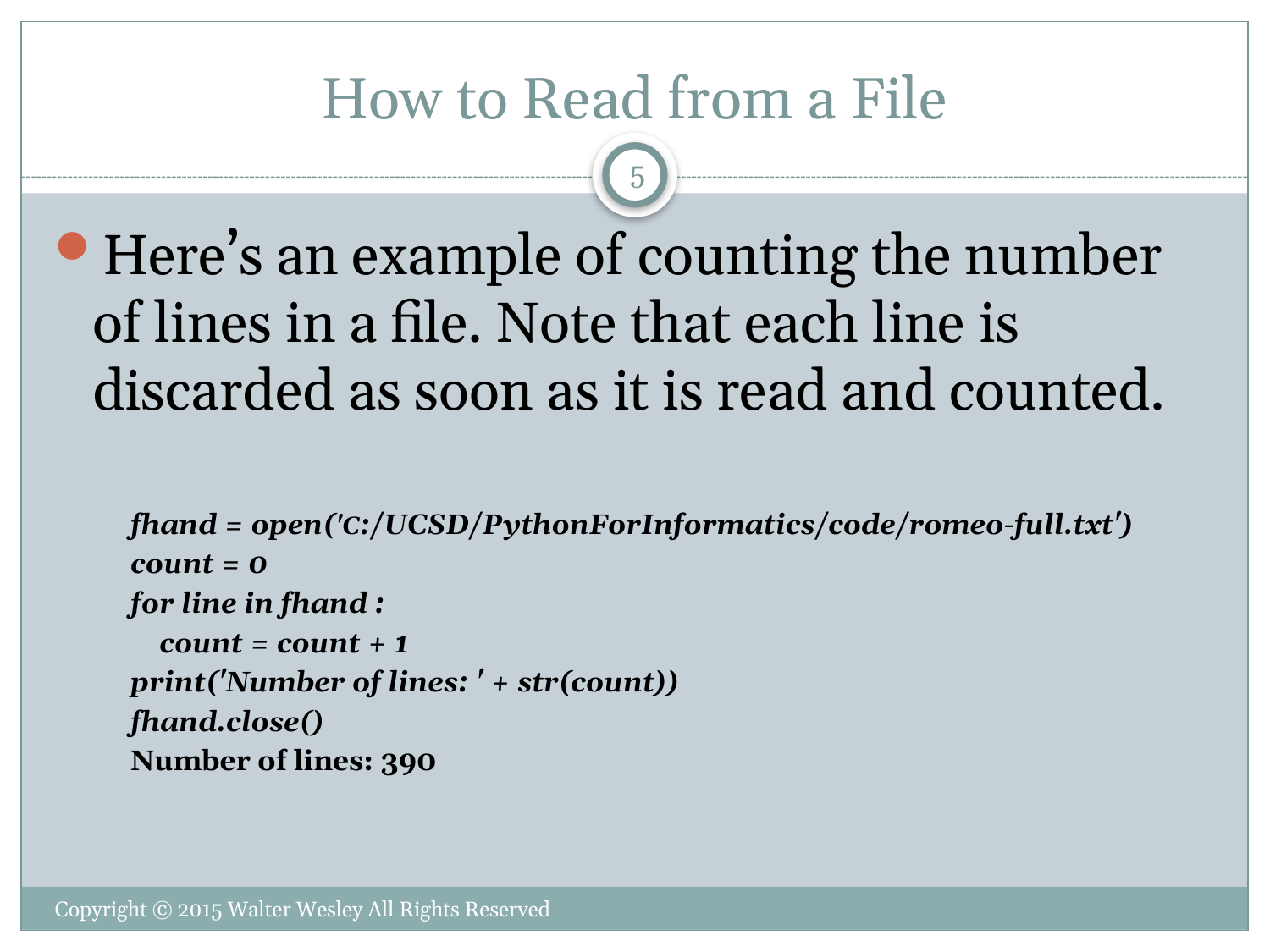

# How to Read from a File
5
Here’s an example of counting the number of lines in a file. Note that each line is discarded as soon as it is read and counted.

fhand = open('C:/UCSD/PythonForInformatics/code/romeo-full.txt')
count = 0
for line in fhand :
    count = count + 1
print('Number of lines: ' + str(count))
fhand.close()
Number of lines: 390

Copyright © 2015 Walter Wesley All Rights Reserved